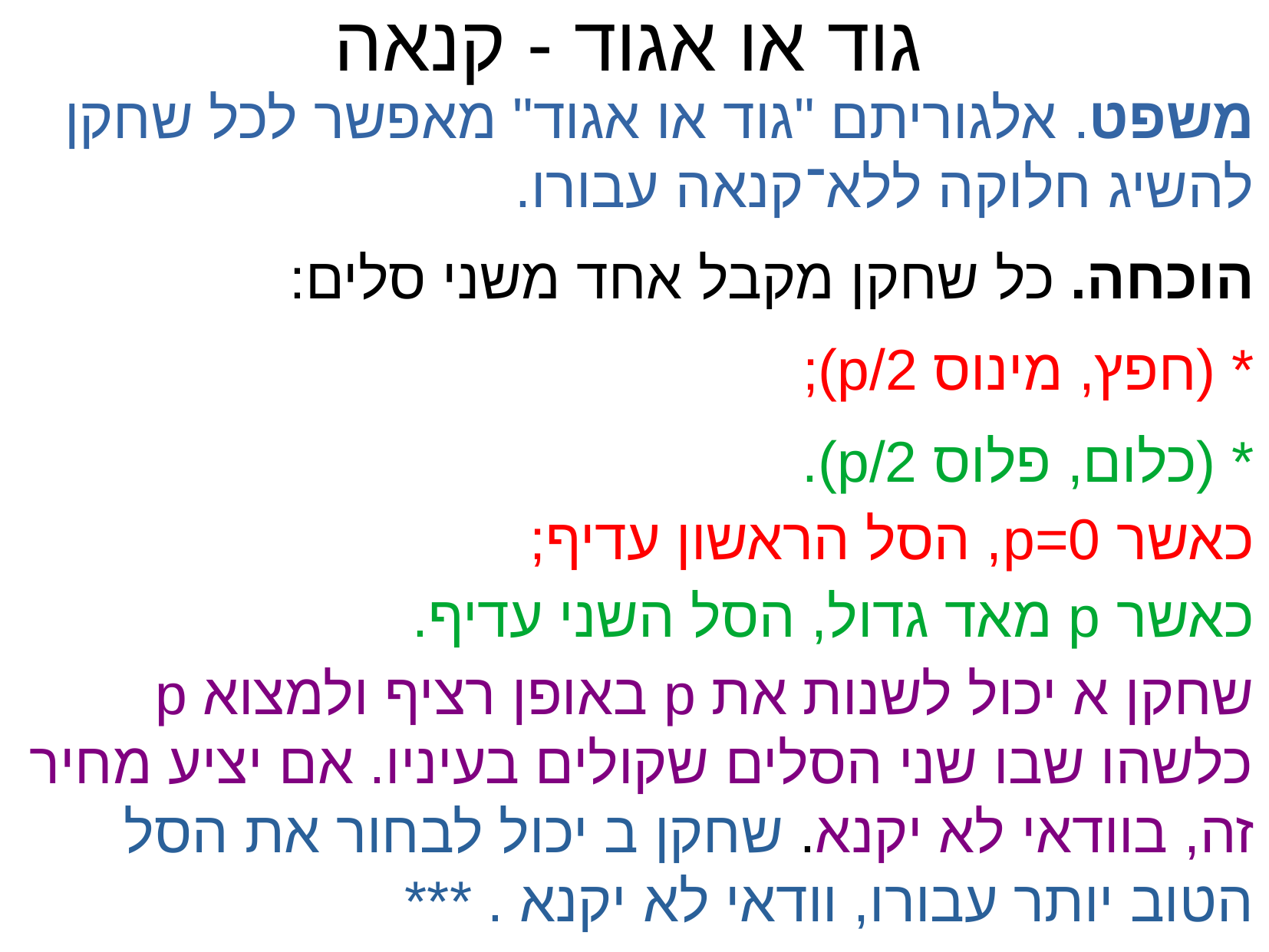

גוד או אגוד - קנאה
משפט. אלגוריתם "גוד או אגוד" מאפשר לכל שחקן להשיג חלוקה ללא־קנאה עבורו.
הוכחה. כל שחקן מקבל אחד משני סלים:
* (חפץ, מינוס p/2);
* (כלום, פלוס p/2).
כאשר p=0, הסל הראשון עדיף;
כאשר p מאד גדול, הסל השני עדיף.
שחקן א יכול לשנות את p באופן רציף ולמצוא p כלשהו שבו שני הסלים שקולים בעיניו. אם יציע מחיר זה, בוודאי לא יקנא. שחקן ב יכול לבחור את הסל הטוב יותר עבורו, וודאי לא יקנא . ***